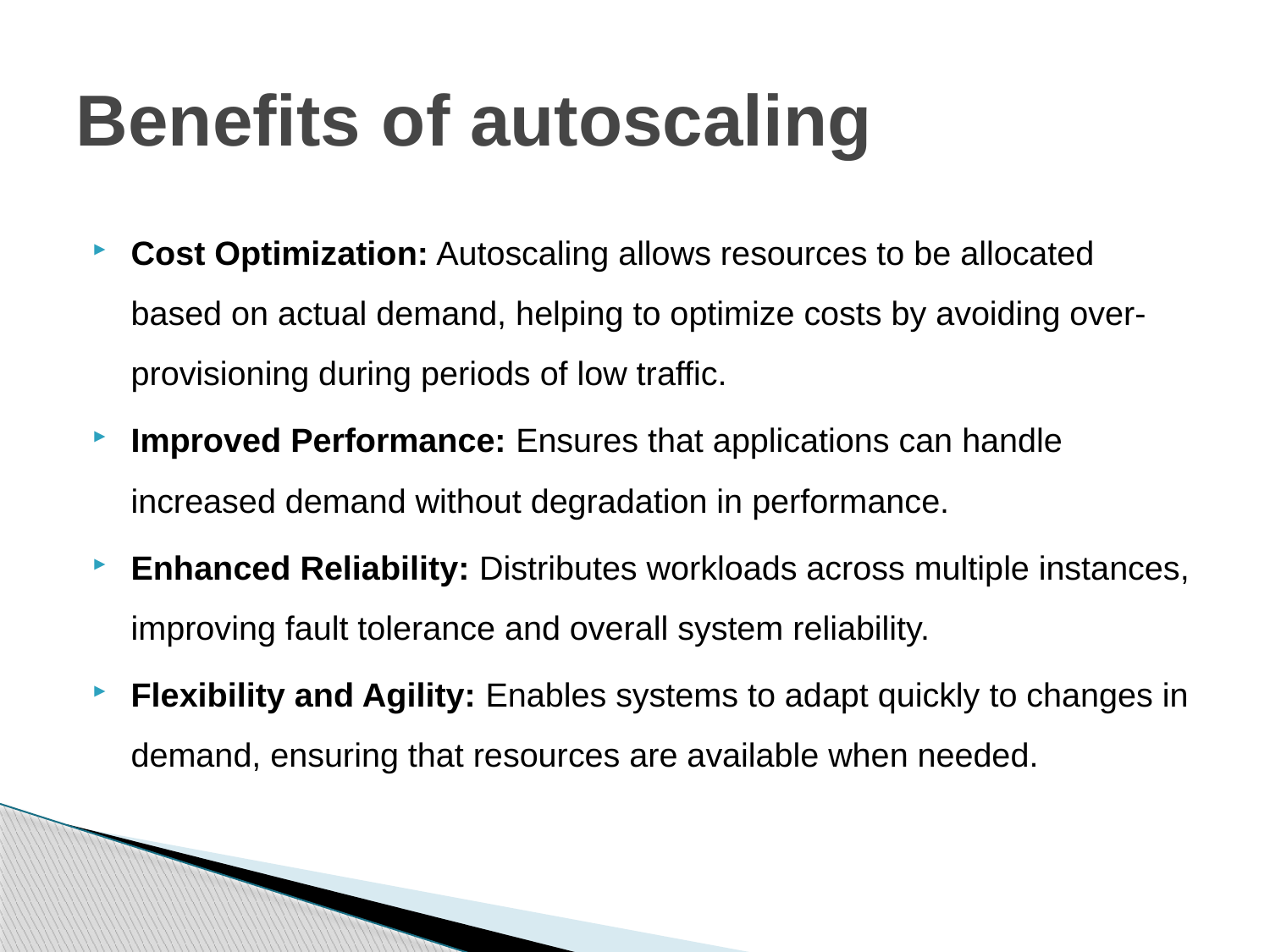

# Benefits of autoscaling
Cost Optimization: Autoscaling allows resources to be allocated based on actual demand, helping to optimize costs by avoiding over-provisioning during periods of low traffic.
Improved Performance: Ensures that applications can handle increased demand without degradation in performance.
Enhanced Reliability: Distributes workloads across multiple instances, improving fault tolerance and overall system reliability.
Flexibility and Agility: Enables systems to adapt quickly to changes in demand, ensuring that resources are available when needed.